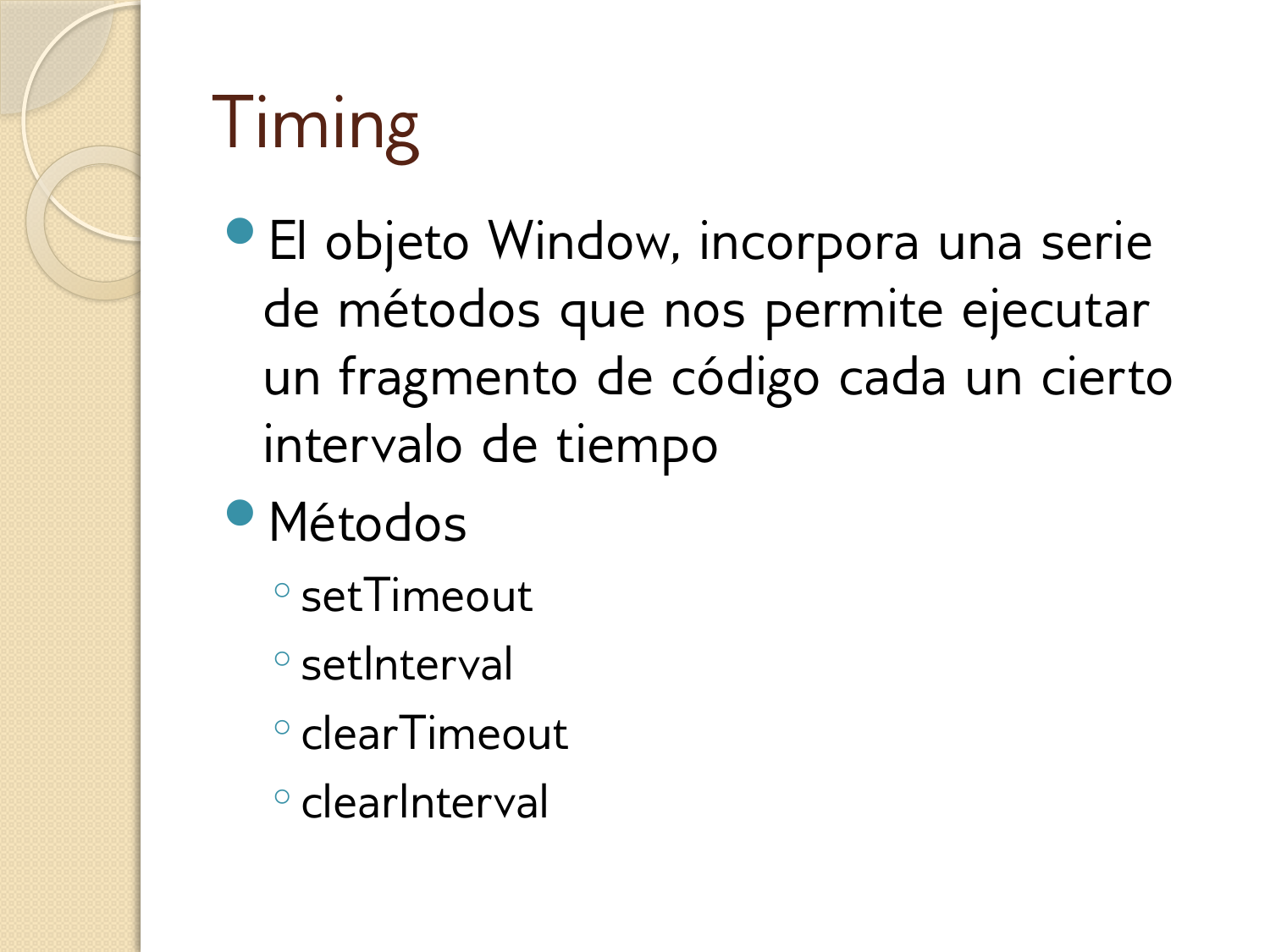

# Timing
El objeto Window, incorpora una serie de métodos que nos permite ejecutar un fragmento de código cada un cierto intervalo de tiempo
Métodos
setTimeout
setInterval
clearTimeout
clearInterval